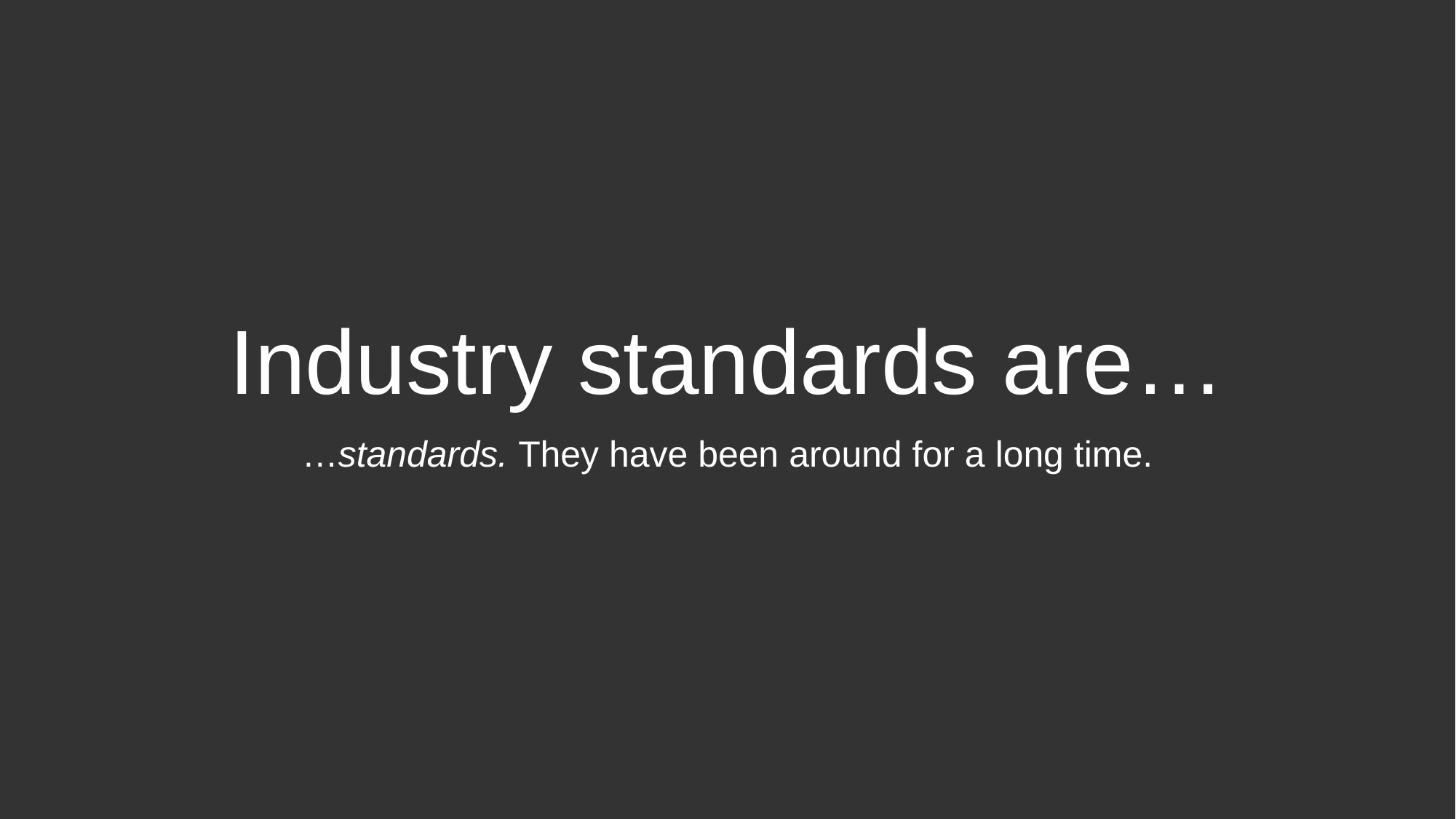

# Industry standards are…
…standards. They have been around for a long time.